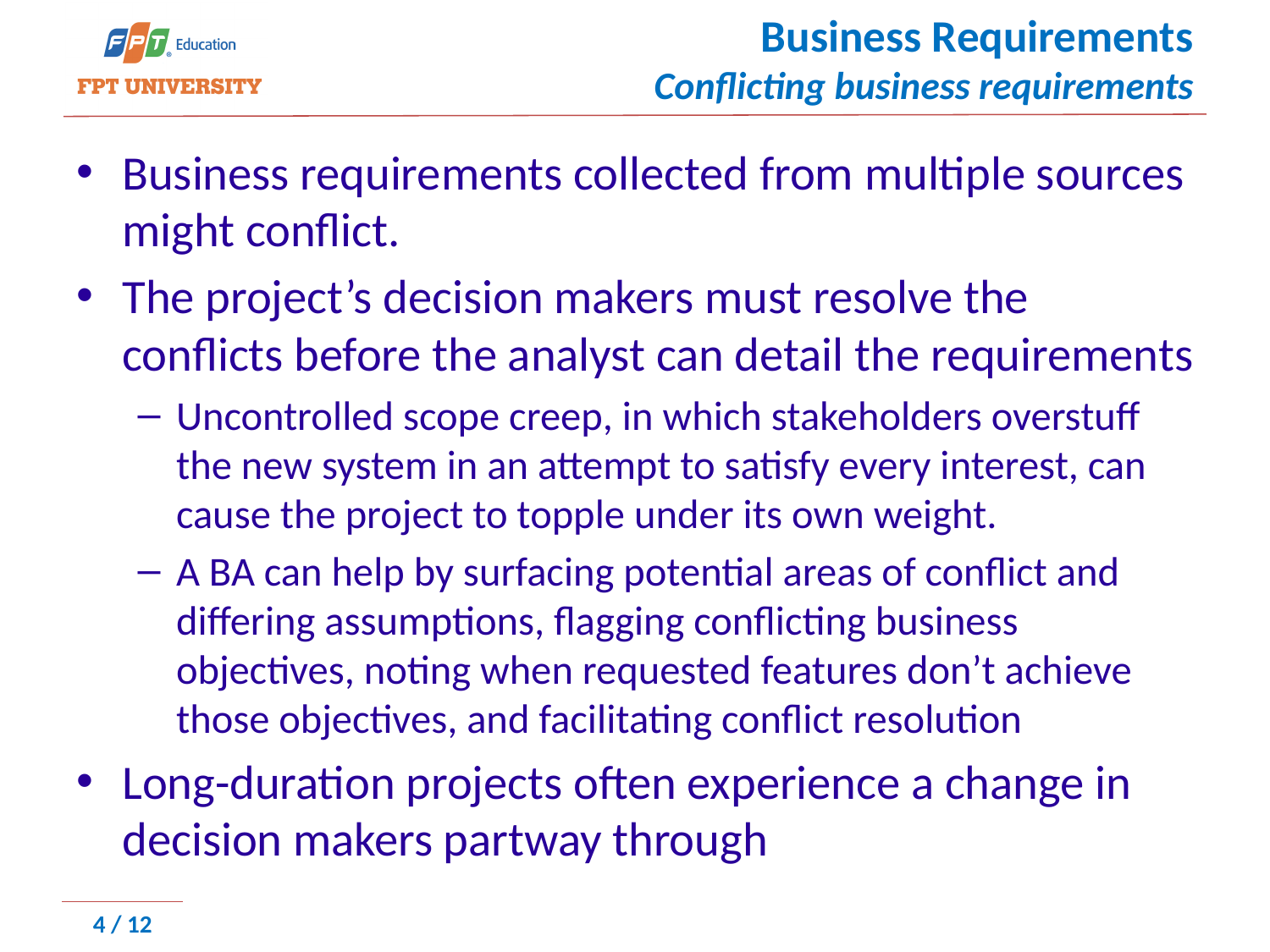

# Business Requirements Conflicting business requirements
Business requirements collected from multiple sources might conflict.
The project’s decision makers must resolve the conflicts before the analyst can detail the requirements
Uncontrolled scope creep, in which stakeholders overstuff the new system in an attempt to satisfy every interest, can cause the project to topple under its own weight.
A BA can help by surfacing potential areas of conflict and differing assumptions, flagging conflicting business objectives, noting when requested features don’t achieve those objectives, and facilitating conflict resolution
Long-duration projects often experience a change in decision makers partway through